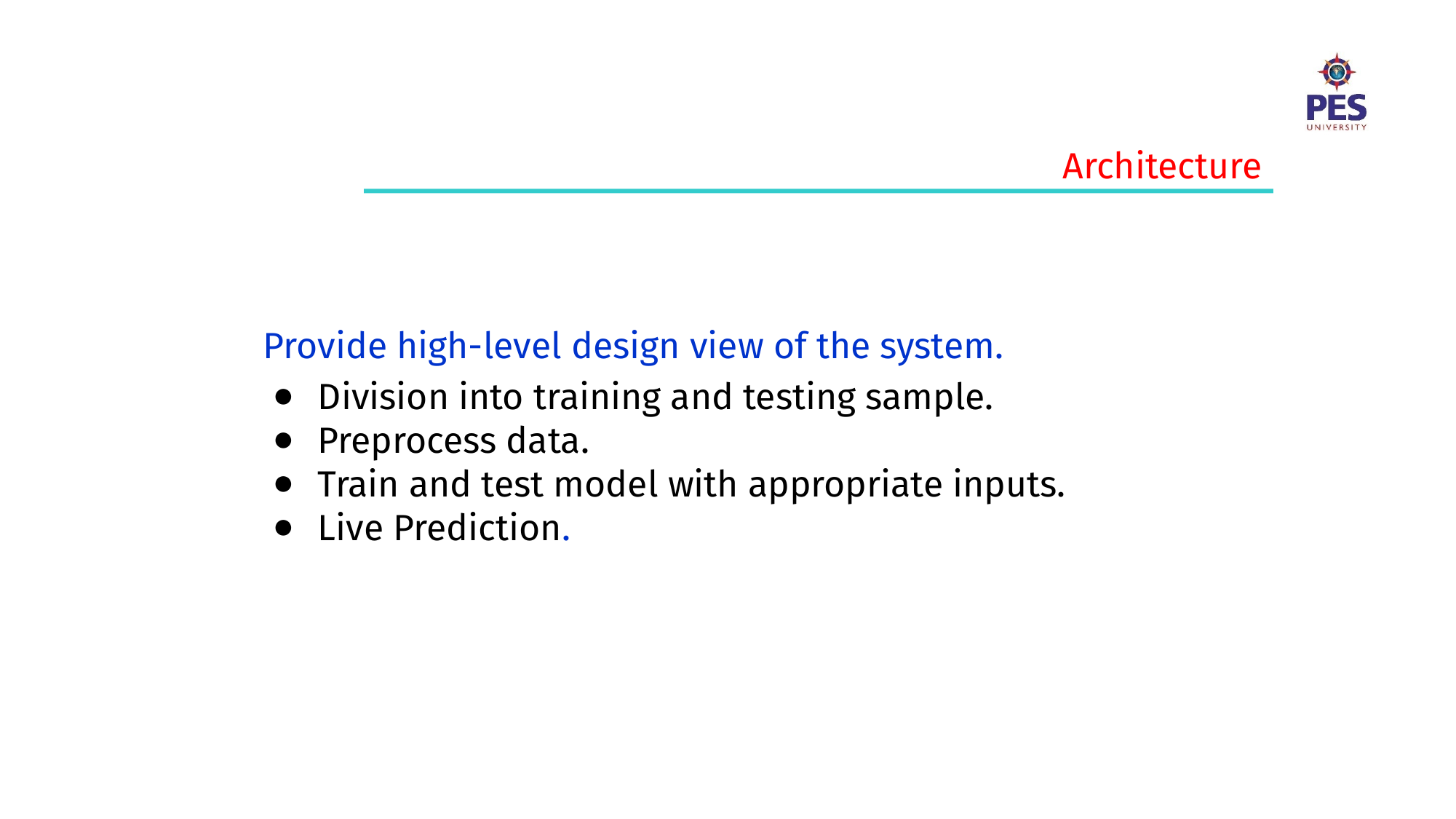

Architecture

Provide high-level design view of the system.
Division into training and testing sample.
Preprocess data.
Train and test model with appropriate inputs.
Live Prediction.